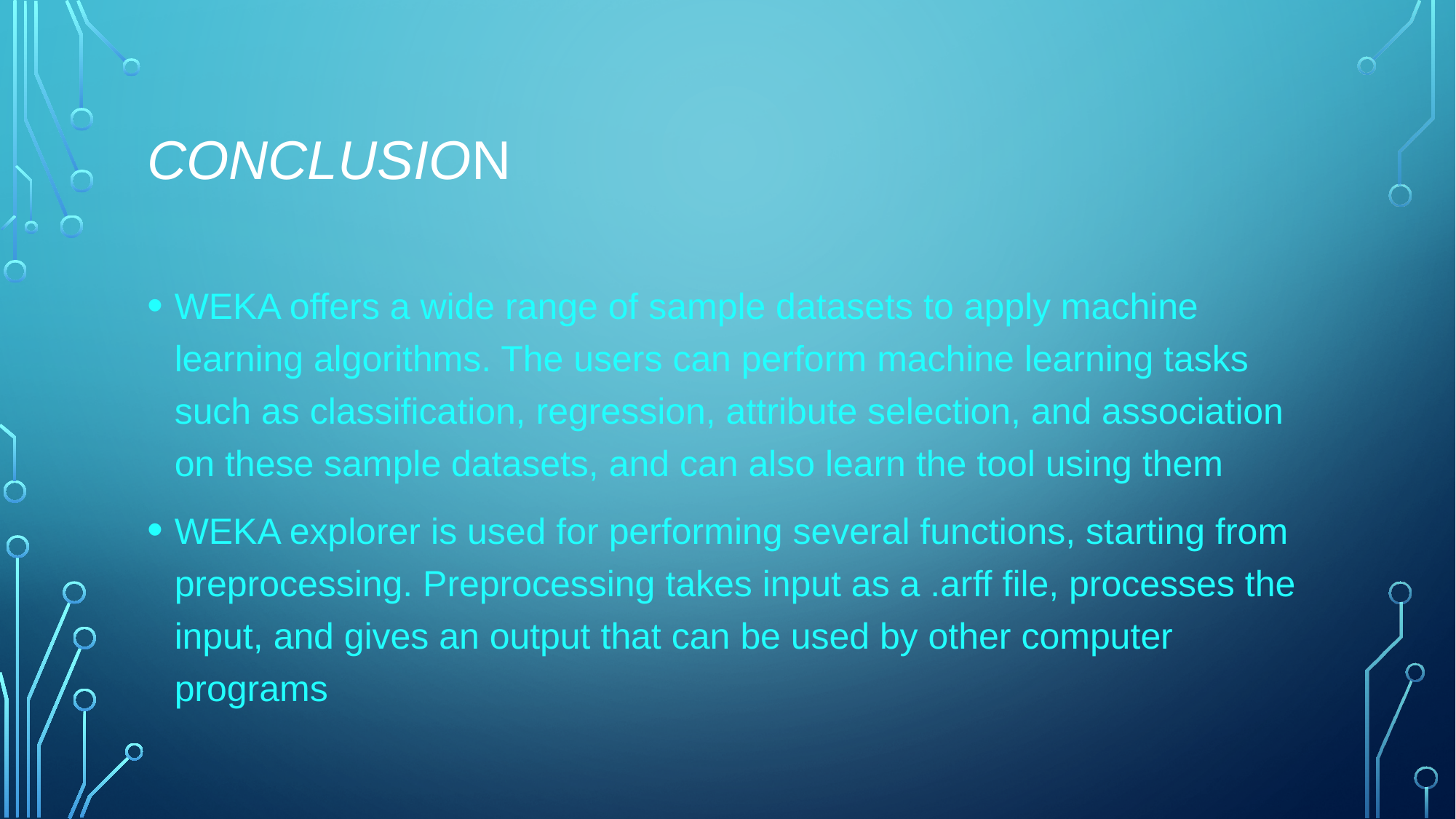

# conclusion
WEKA offers a wide range of sample datasets to apply machine learning algorithms. The users can perform machine learning tasks such as classification, regression, attribute selection, and association on these sample datasets, and can also learn the tool using them
WEKA explorer is used for performing several functions, starting from preprocessing. Preprocessing takes input as a .arff file, processes the input, and gives an output that can be used by other computer programs